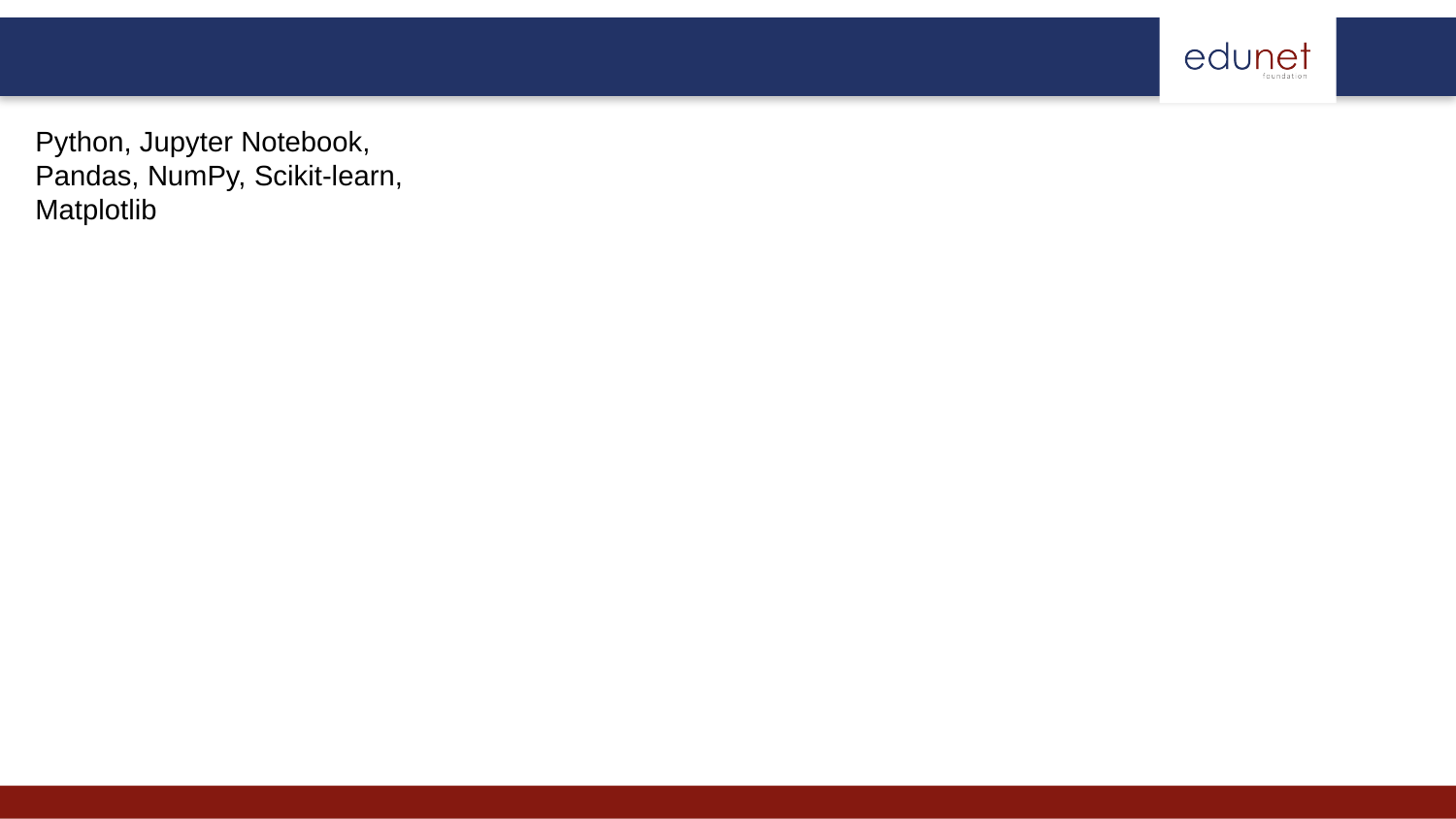

# Python, Jupyter Notebook, Pandas, NumPy, Scikit-learn, Matplotlib